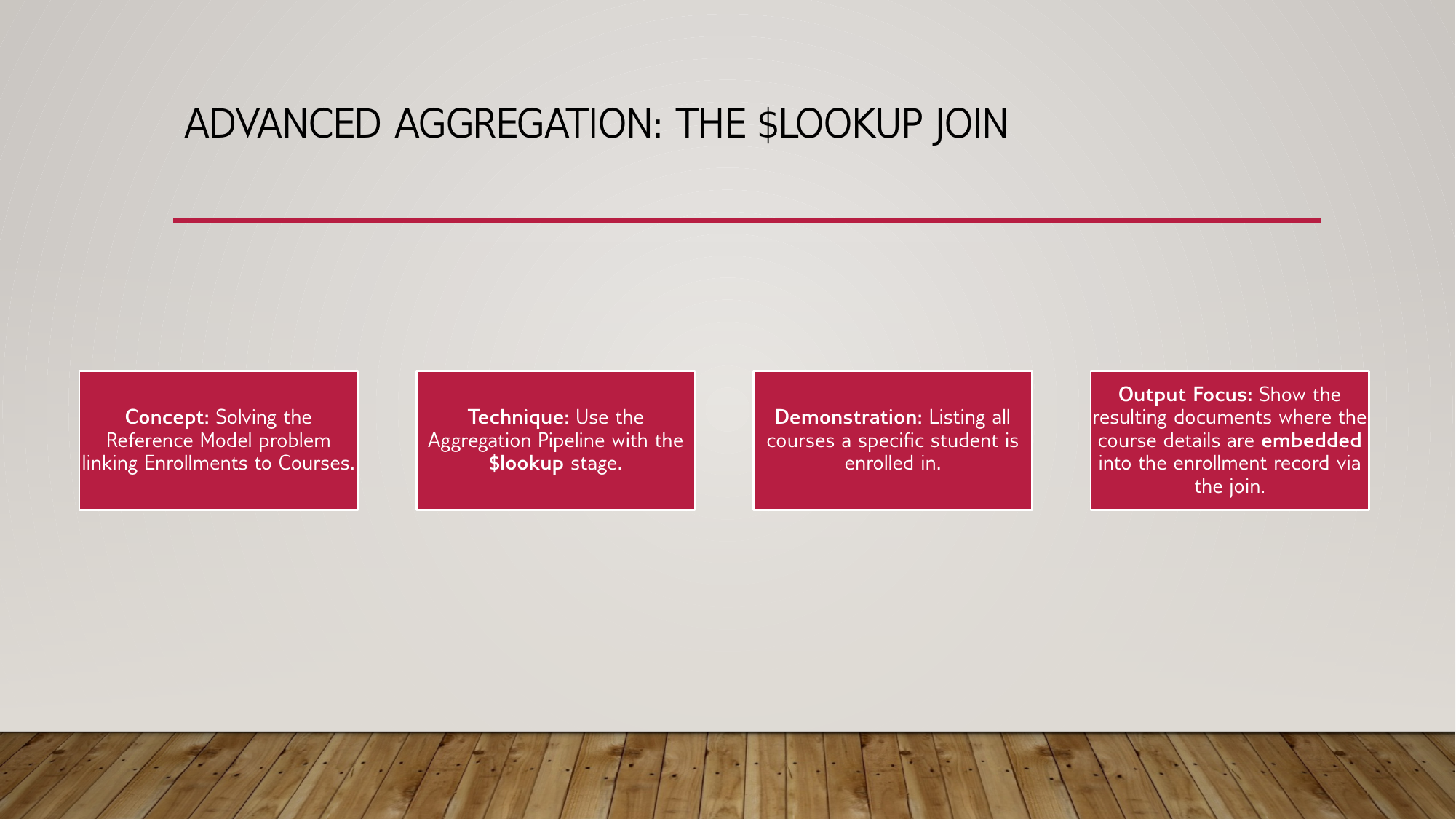

# Advanced Aggregation: The $lookup Join
Concept: Solving the Reference Model problem linking Enrollments to Courses.
Technique: Use the Aggregation Pipeline with the $lookup stage.
Demonstration: Listing all courses a specific student is enrolled in.
Output Focus: Show the resulting documents where the course details are embedded into the enrollment record via the join.